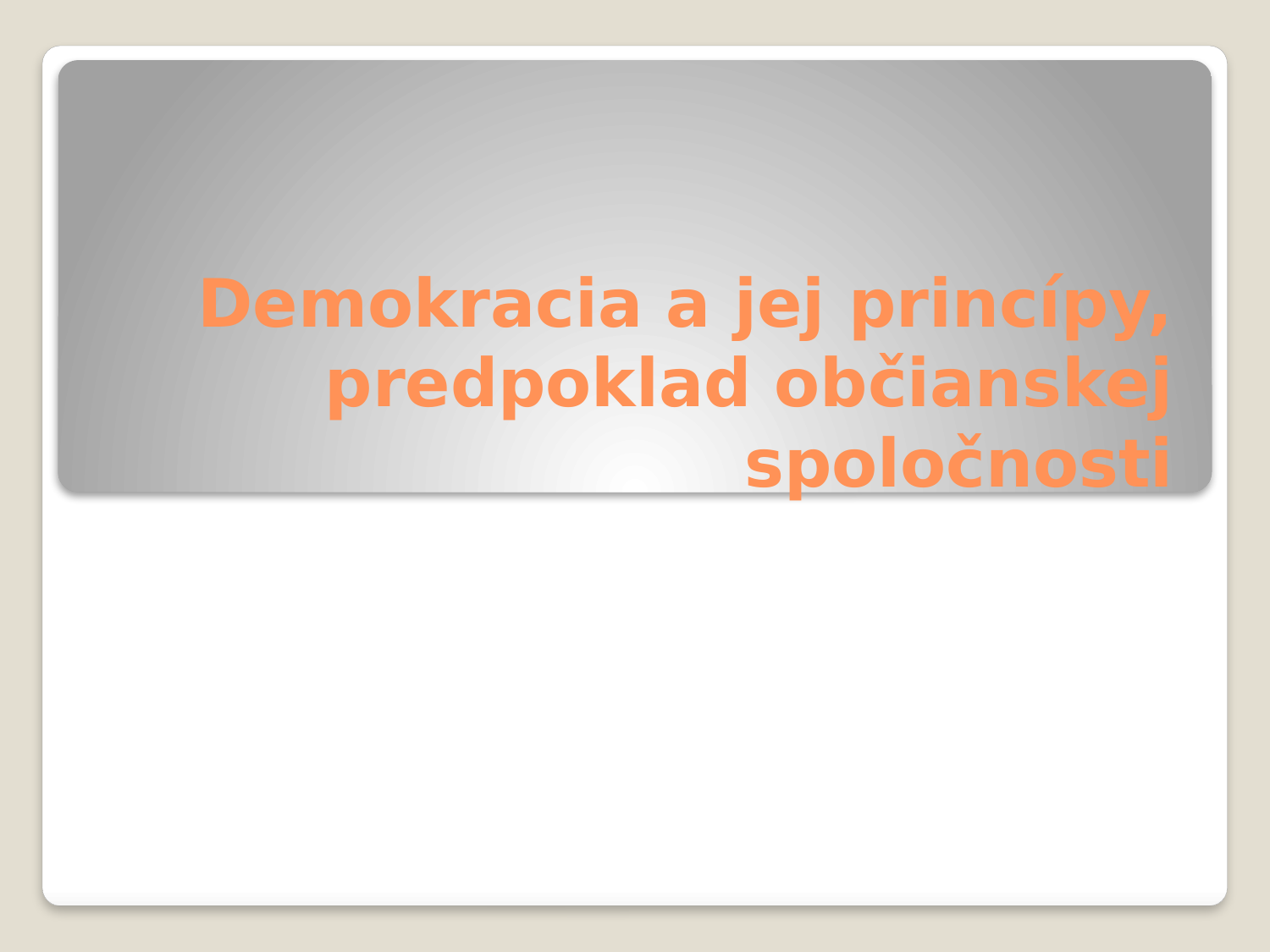

# Demokracia a jej princípy, predpoklad občianskej spoločnosti